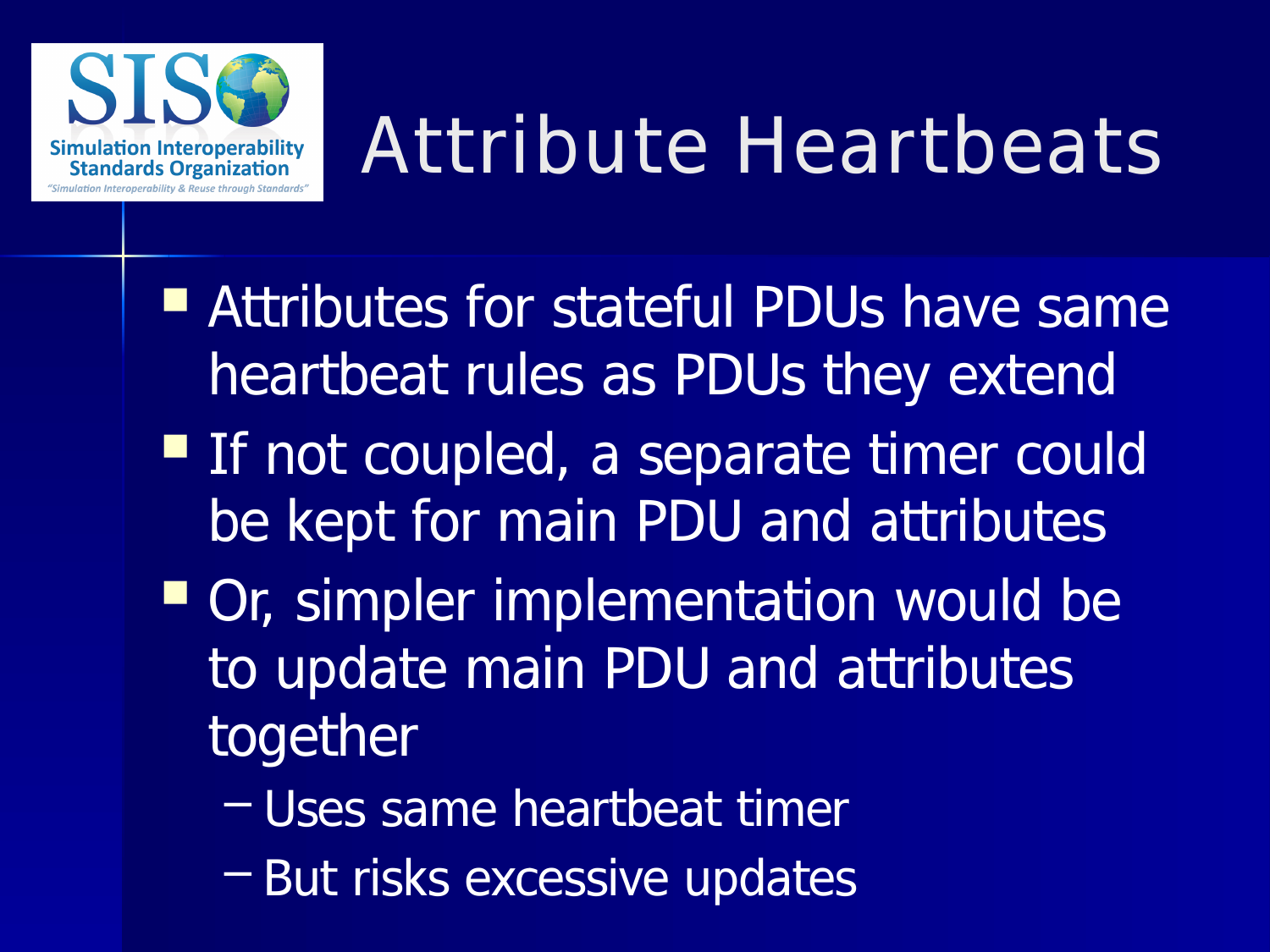

Attribute Heartbeats
Attributes for stateful PDUs have same heartbeat rules as PDUs they extend
If not coupled, a separate timer could be kept for main PDU and attributes
Or, simpler implementation would be to update main PDU and attributes together
Uses same heartbeat timer
But risks excessive updates